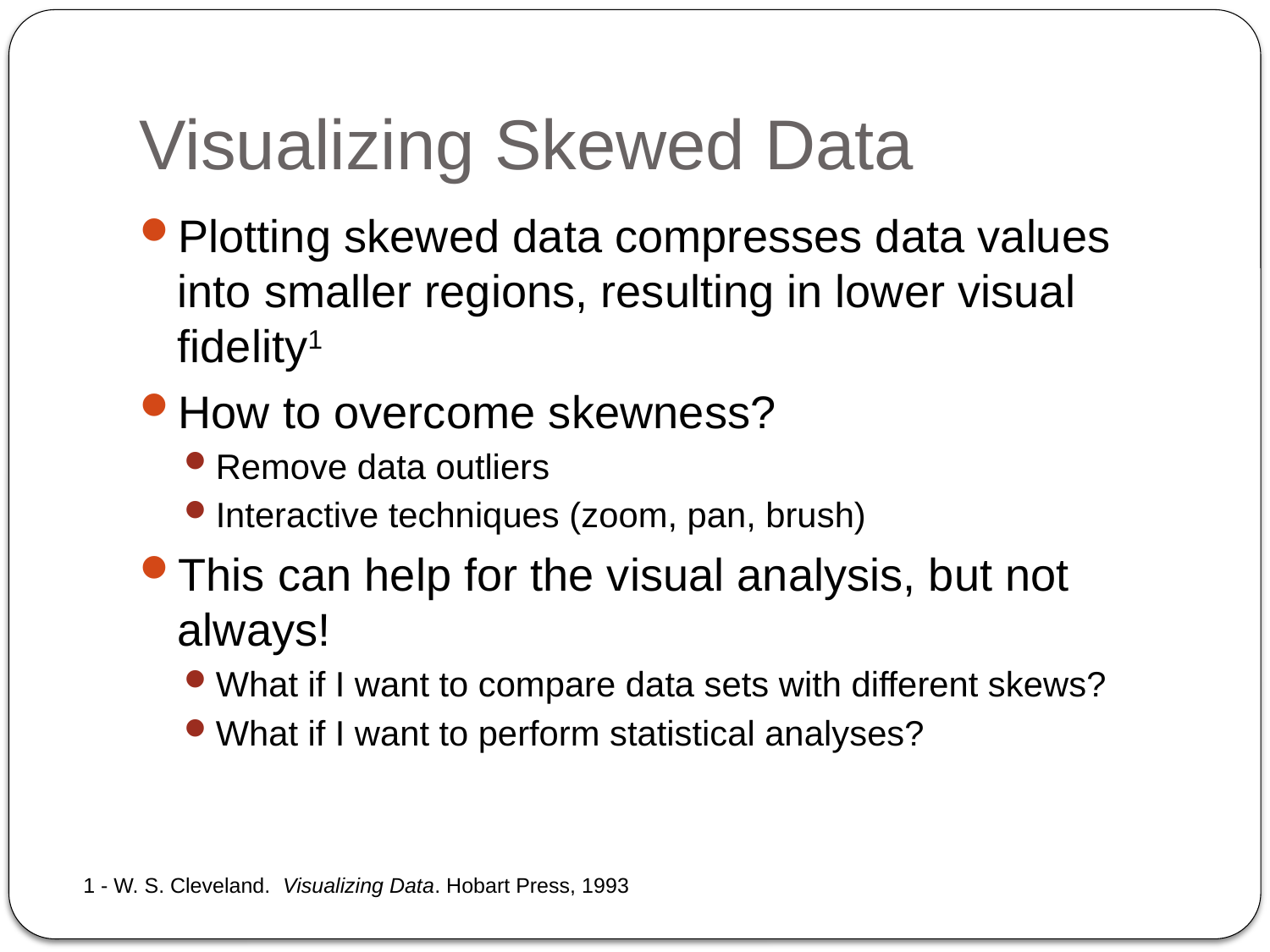

# Visualizing Skewed Data
Plotting skewed data compresses data values into smaller regions, resulting in lower visual fidelity1
How to overcome skewness?
Remove data outliers
Interactive techniques (zoom, pan, brush)
This can help for the visual analysis, but not always!
What if I want to compare data sets with different skews?
What if I want to perform statistical analyses?
1 - W. S. Cleveland.  Visualizing Data. Hobart Press, 1993.